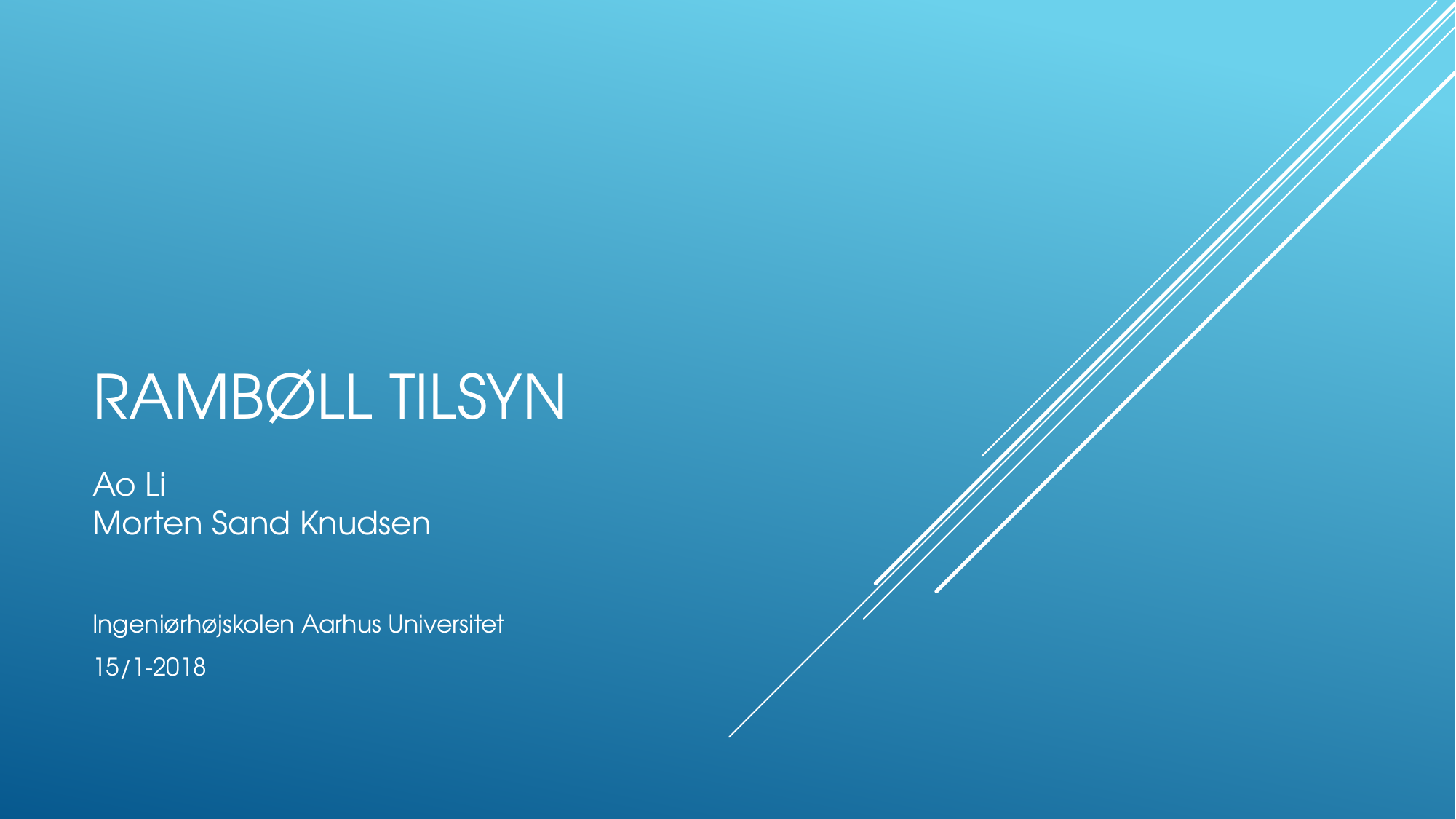

# Rambøll tilsyn
Ao Li
Morten Sand Knudsen

Ingeniørhøjskolen Aarhus Universitet
15/1-2018